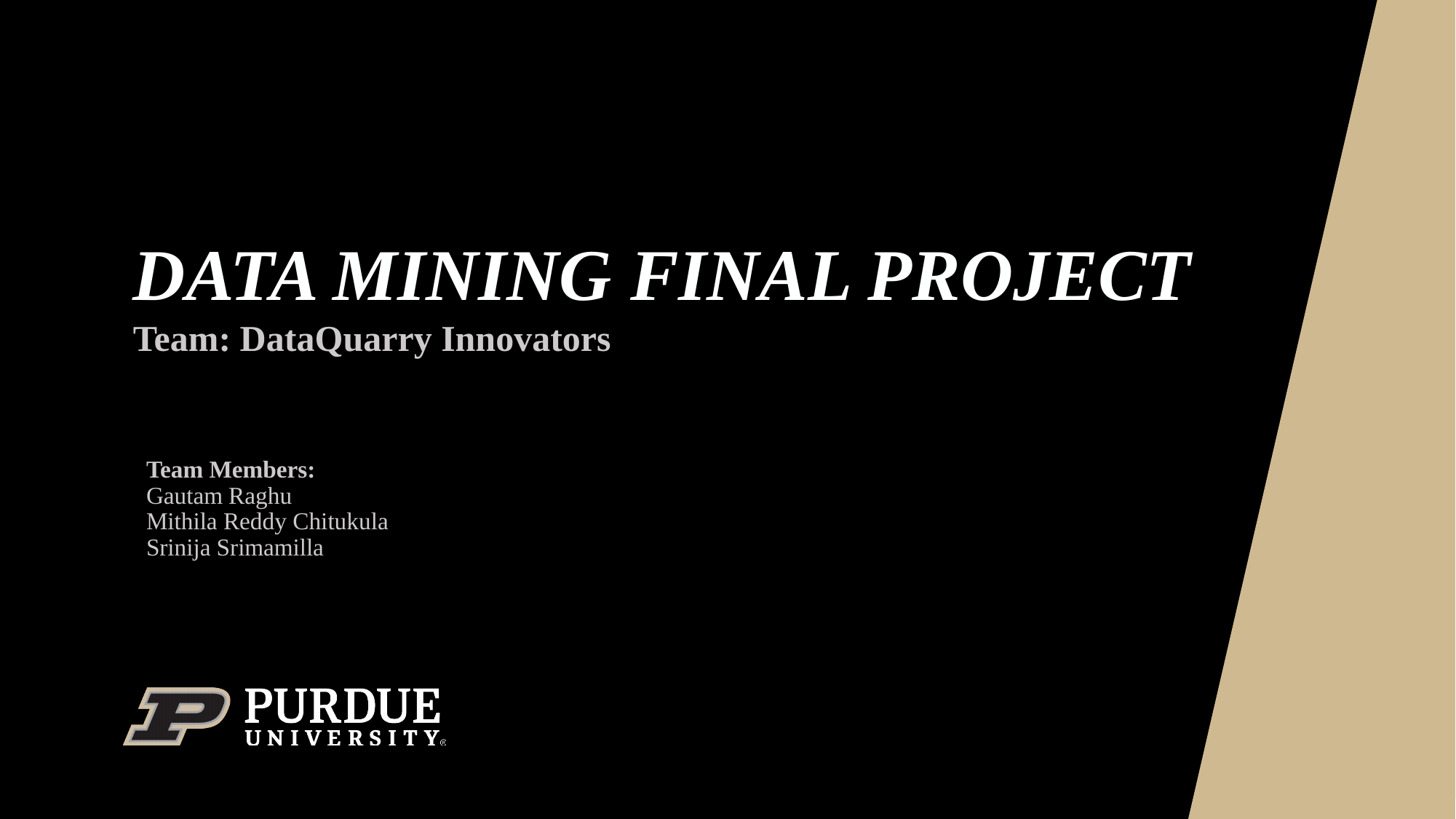

# DATA MINING FINAL PROJECT
Team: DataQuarry Innovators
Team Members:
Gautam Raghu
Mithila Reddy Chitukula
Srinija Srimamilla